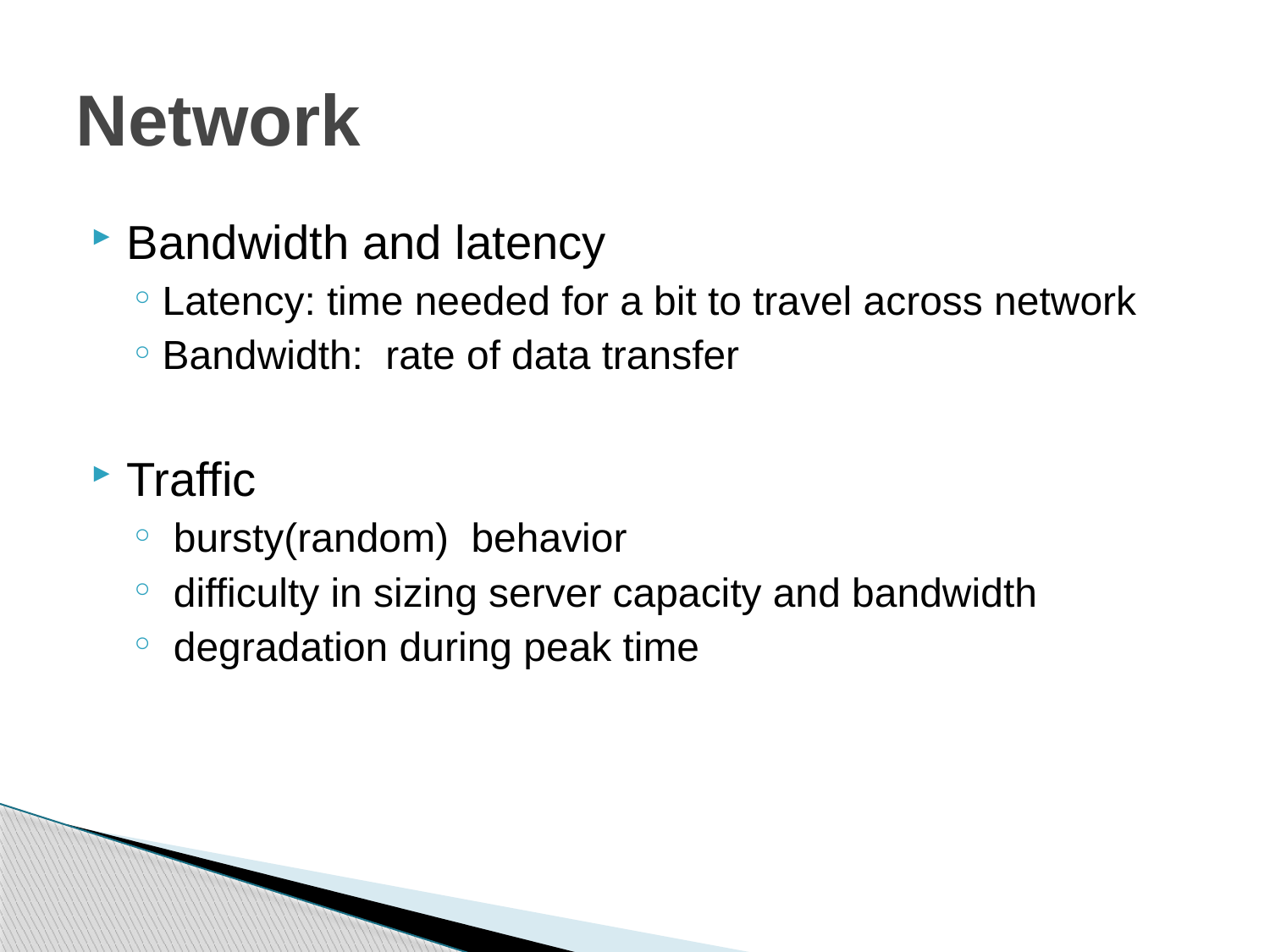

# Network
Bandwidth and latency
Latency: time needed for a bit to travel across network
Bandwidth:  rate of data transfer

Traffic
 bursty(random)  behavior
 difficulty in sizing server capacity and bandwidth
 degradation during peak time